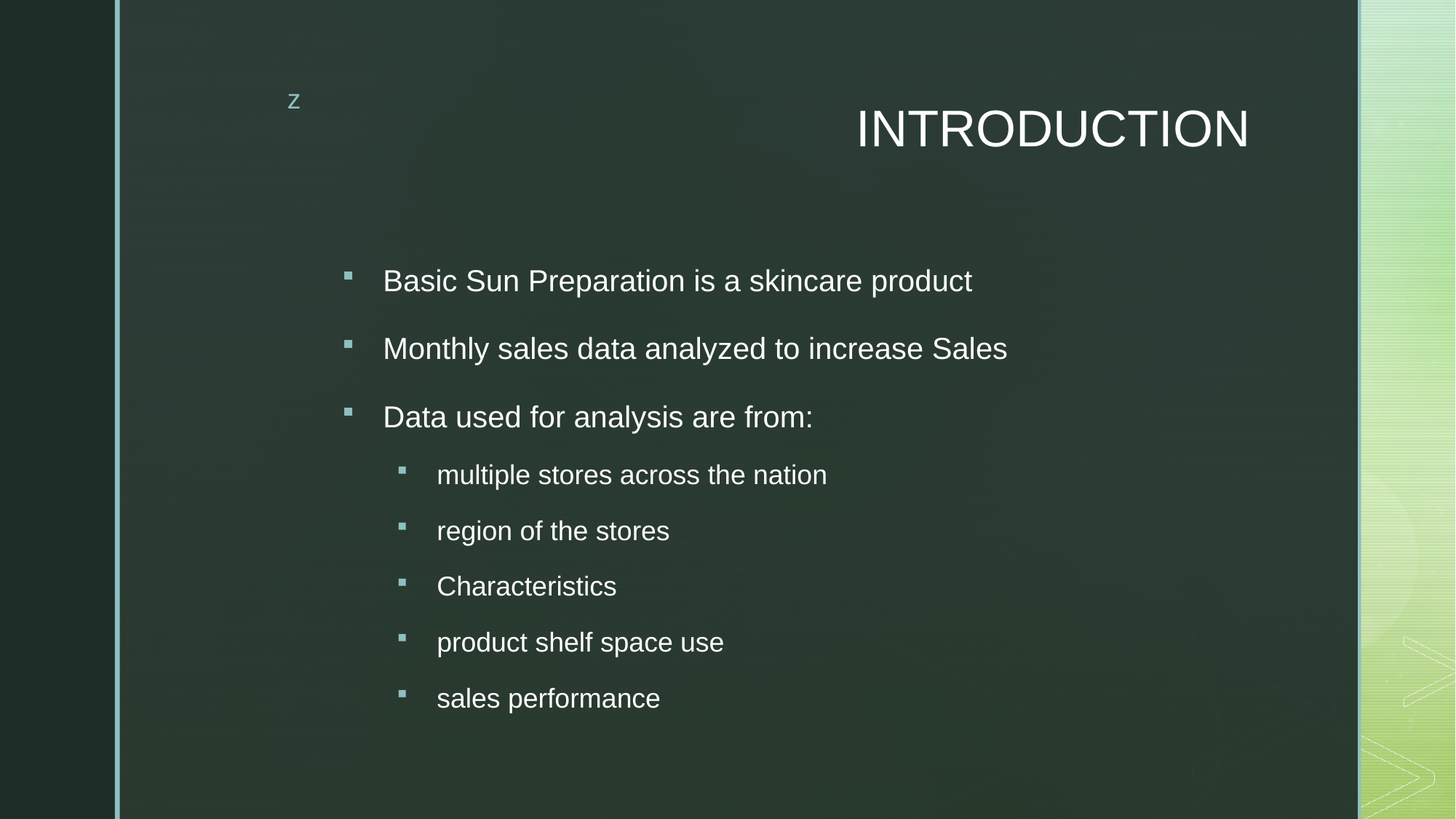

# INTRODUCTION
Basic Sun Preparation is a skincare product
Monthly sales data analyzed to increase Sales
Data used for analysis are from:
multiple stores across the nation
region of the stores
Characteristics
product shelf space use
sales performance